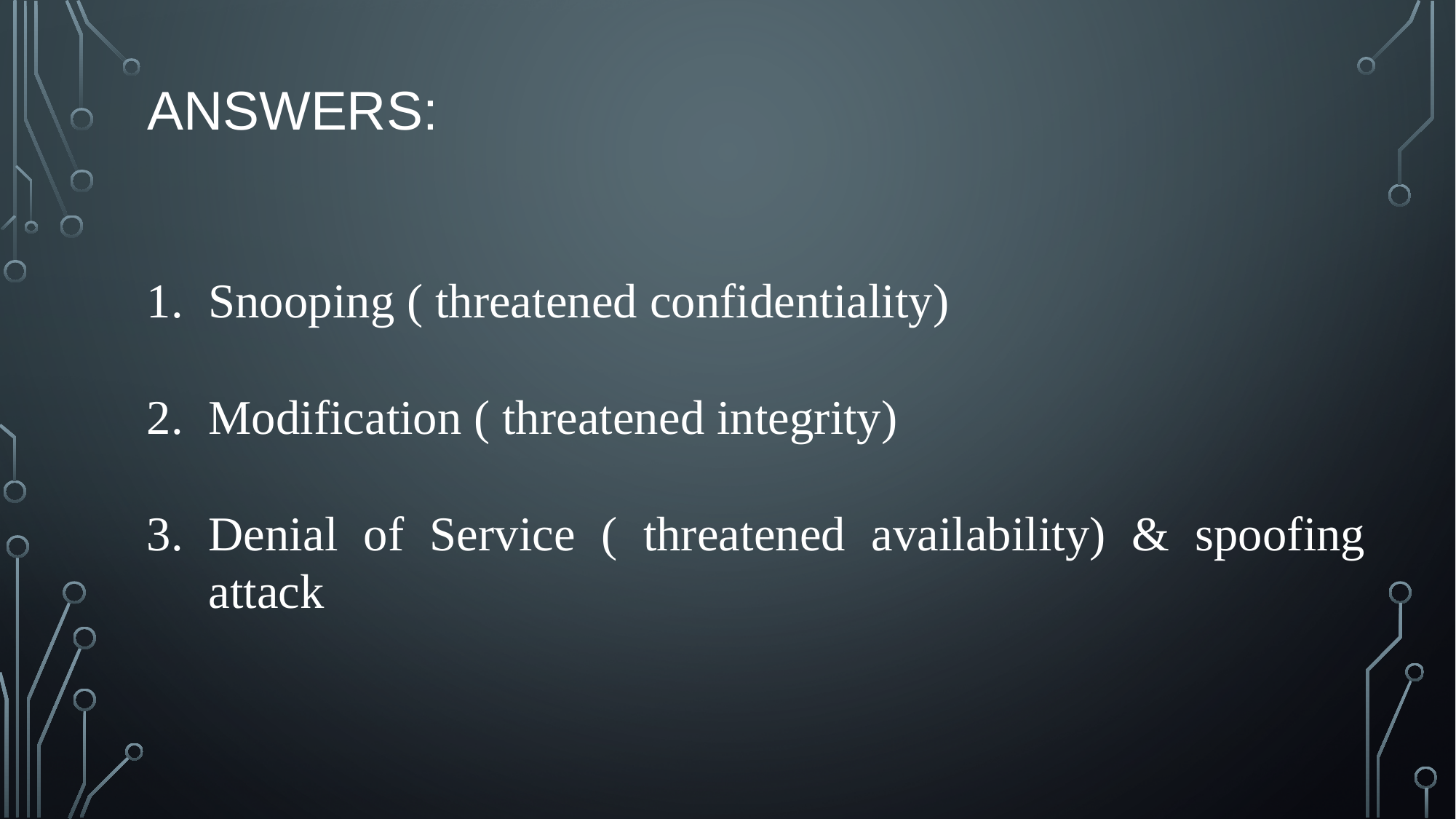

# Answers:
Snooping ( threatened confidentiality)

Modification ( threatened integrity)

Denial of Service ( threatened availability) & spoofing attack